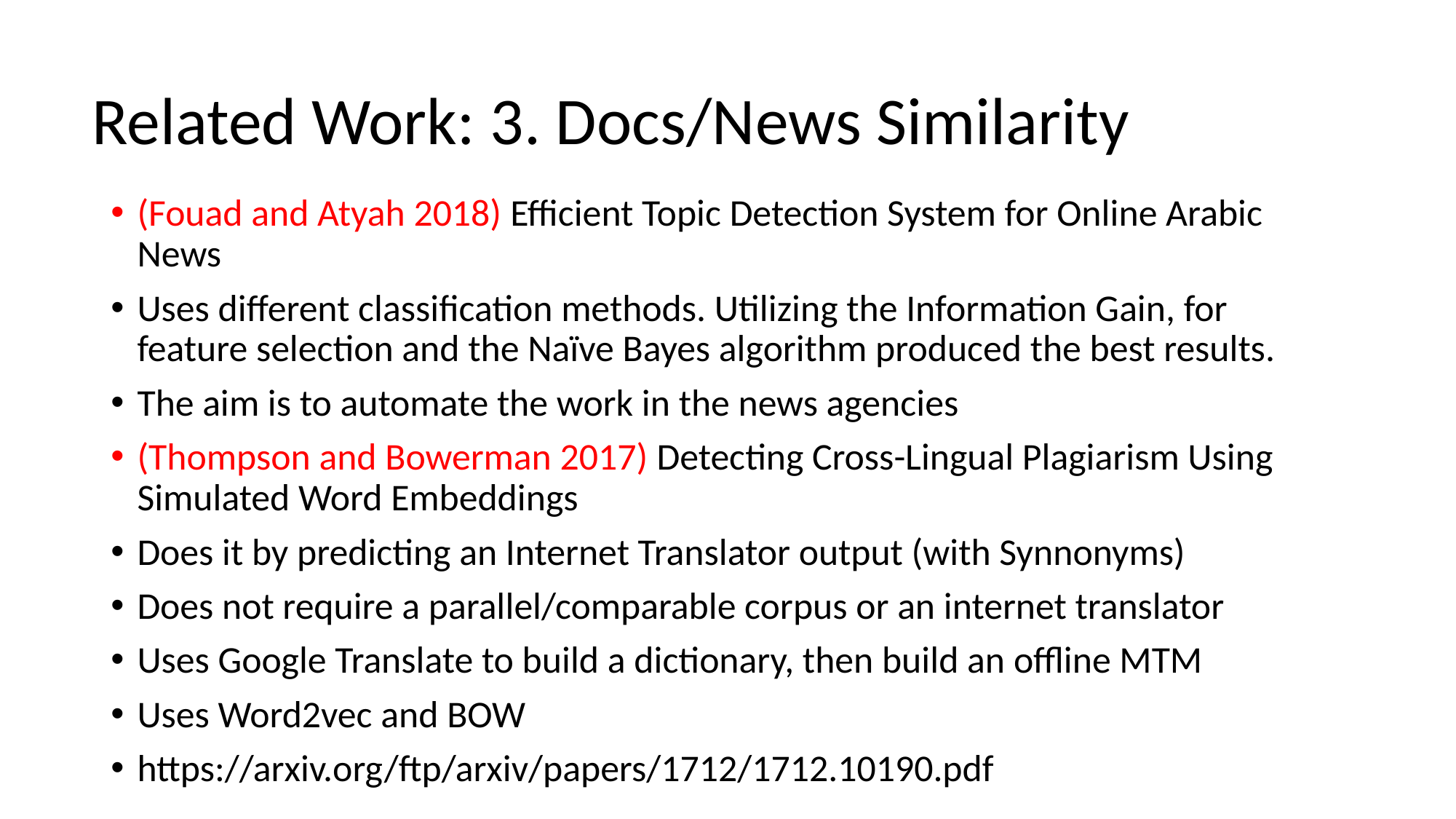

# Related Work: 3. Docs/News Similarity
(Fouad and Atyah 2018) Efficient Topic Detection System for Online Arabic News
Uses different classification methods. Utilizing the Information Gain, for feature selection and the Naïve Bayes algorithm produced the best results.
The aim is to automate the work in the news agencies
(Thompson and Bowerman 2017) Detecting Cross-Lingual Plagiarism Using Simulated Word Embeddings
Does it by predicting an Internet Translator output (with Synnonyms)
Does not require a parallel/comparable corpus or an internet translator
Uses Google Translate to build a dictionary, then build an offline MTM
Uses Word2vec and BOW
https://arxiv.org/ftp/arxiv/papers/1712/1712.10190.pdf